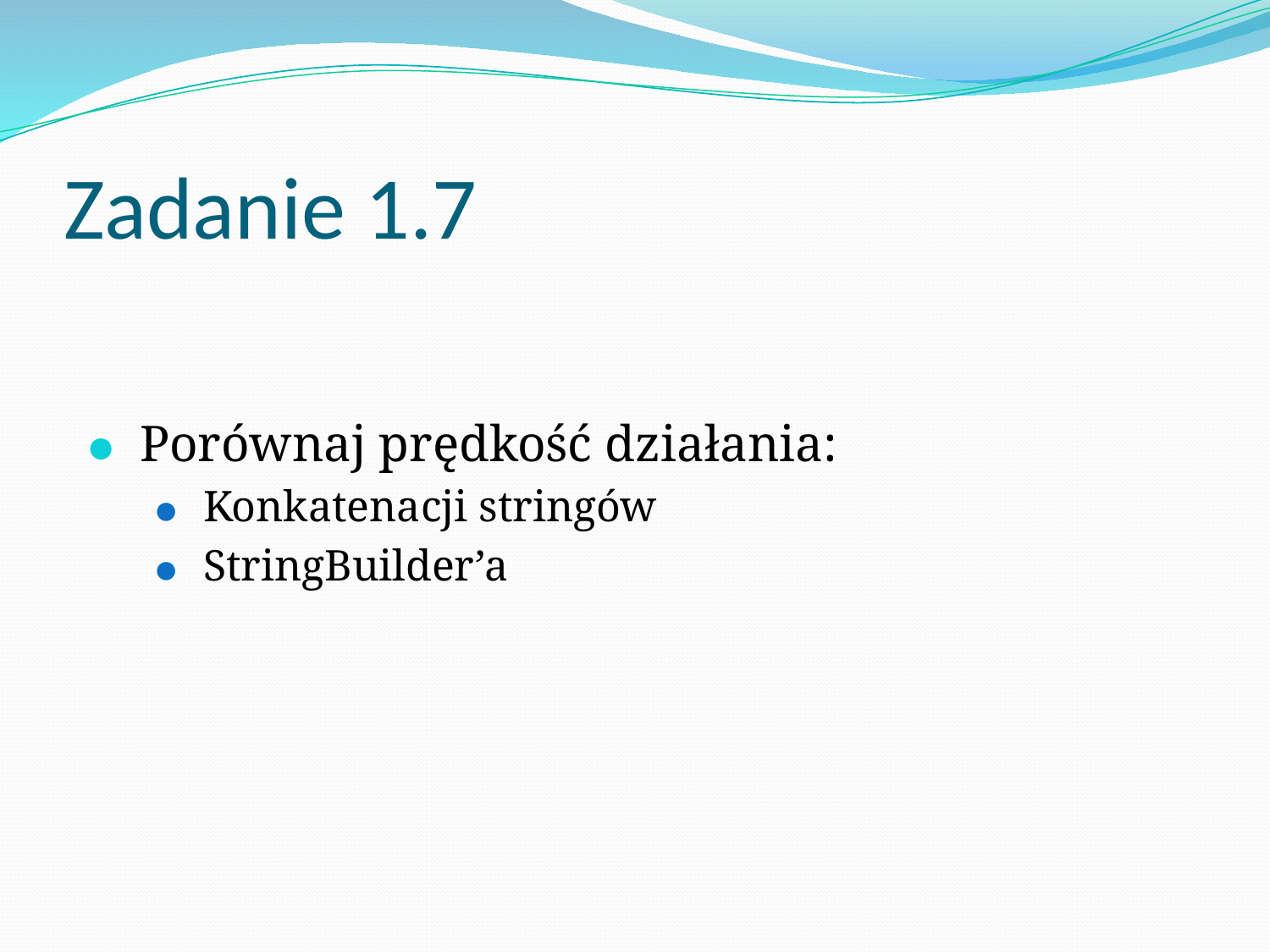

# Zadanie 1.7

Porównaj prędkość działania:
Konkatenacji stringów
StringBuilder’a